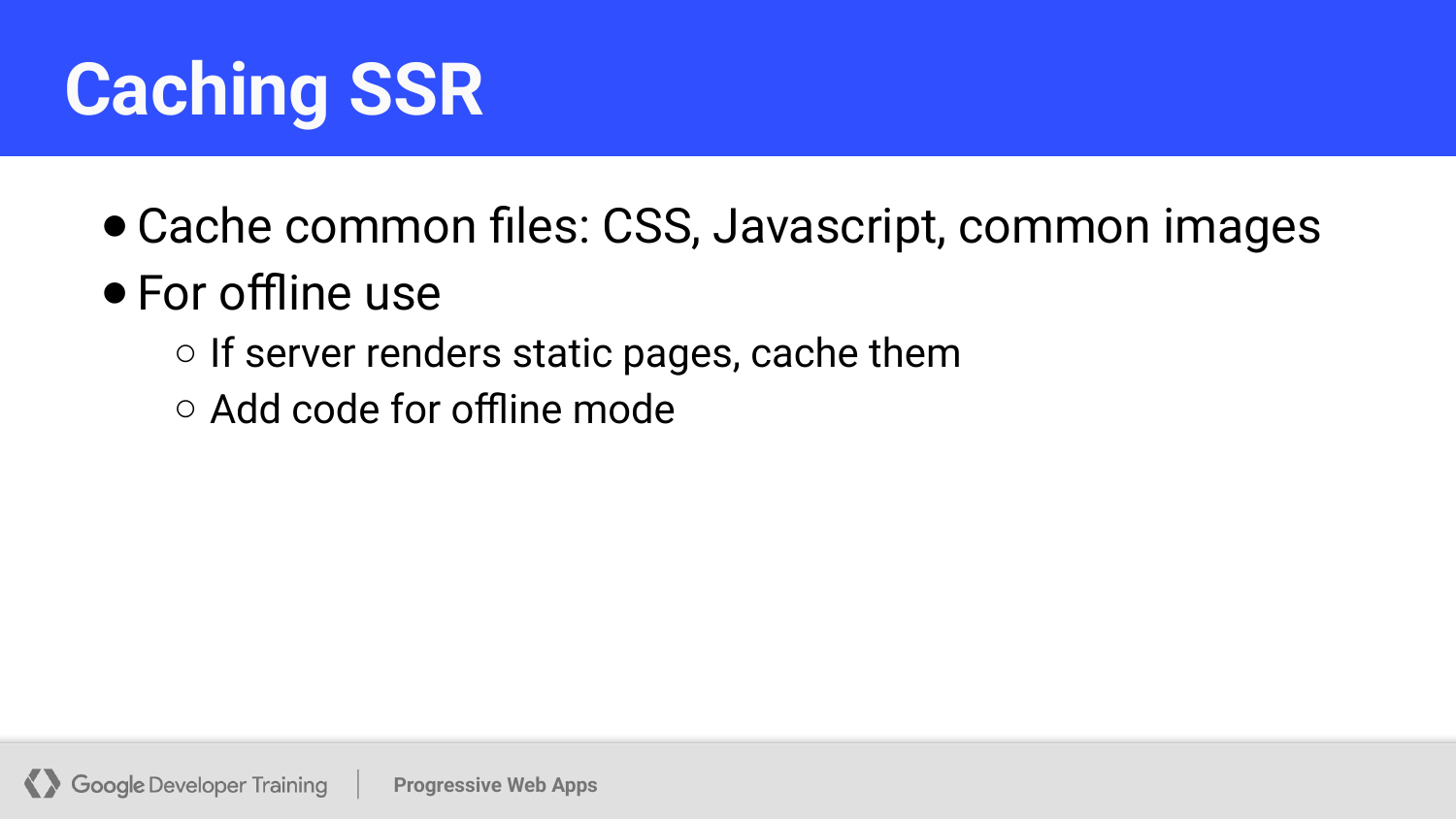

# Caching SSR
Cache common files: CSS, Javascript, common images
For offline use
If server renders static pages, cache them
Add code for offline mode